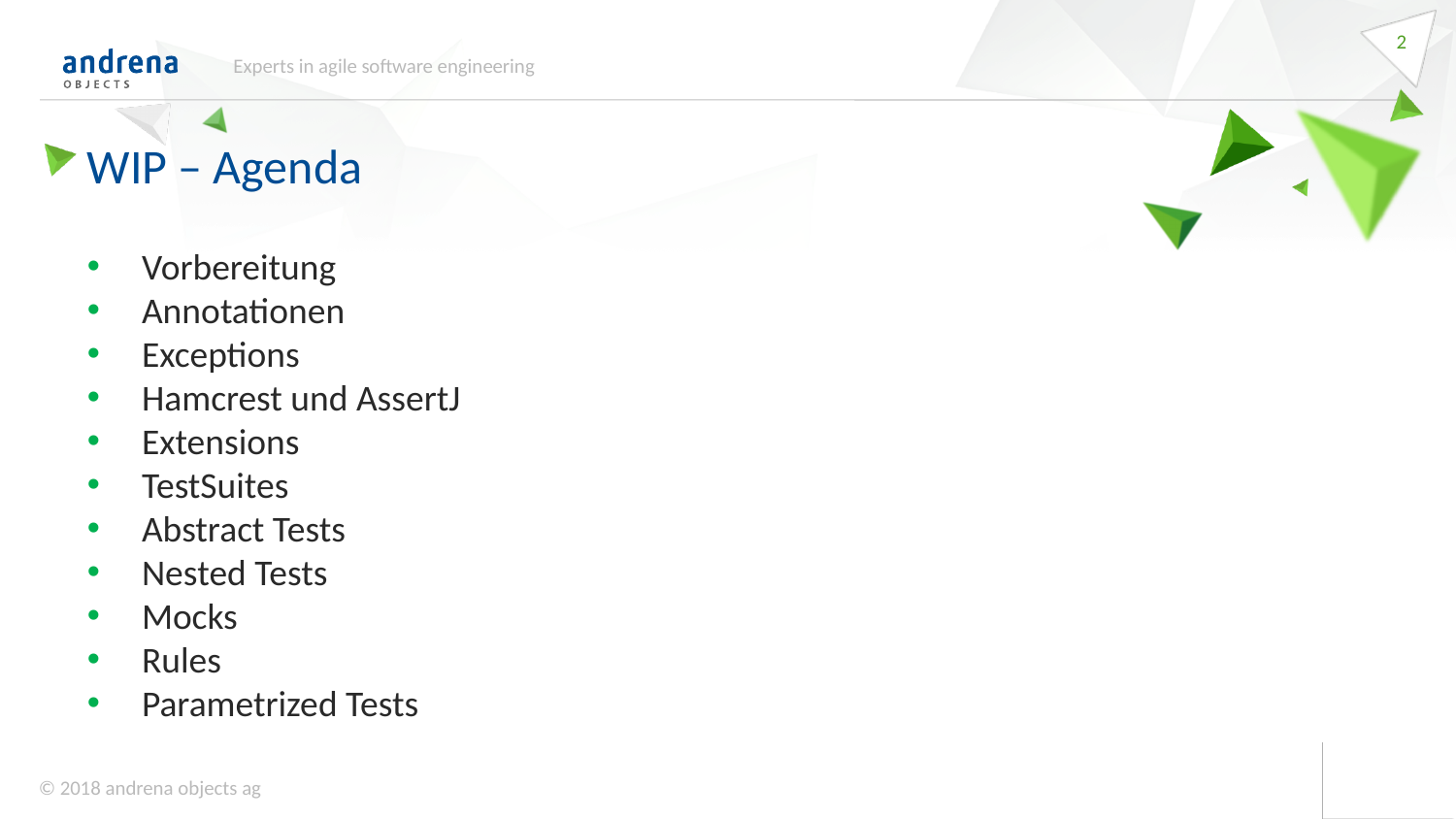

2
Experts in agile software engineering
WIP – Agenda
Vorbereitung
Annotationen
Exceptions
Hamcrest und AssertJ
Extensions
TestSuites
Abstract Tests
Nested Tests
Mocks
Rules
Parametrized Tests